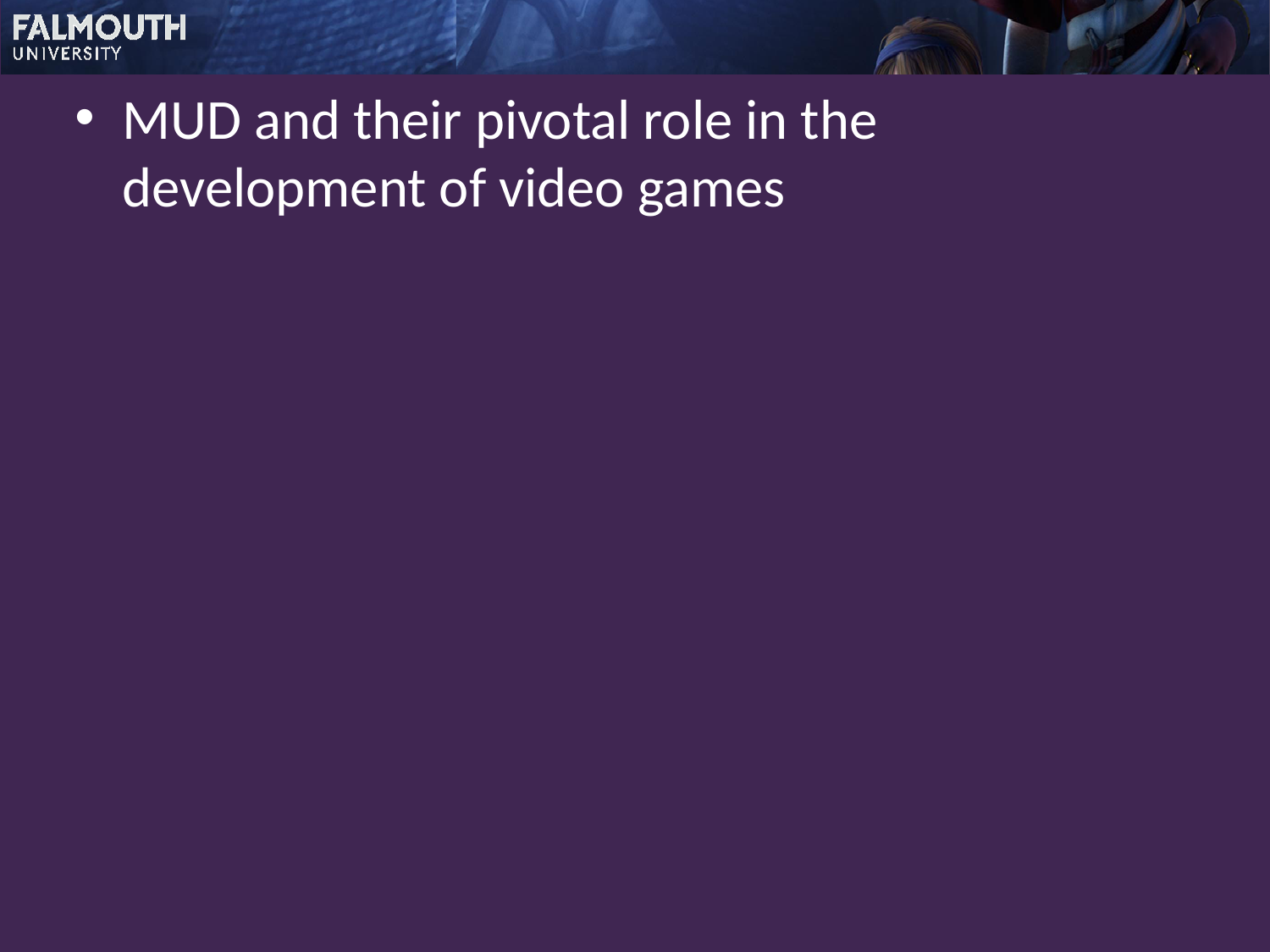

MUD and their pivotal role in the development of video games